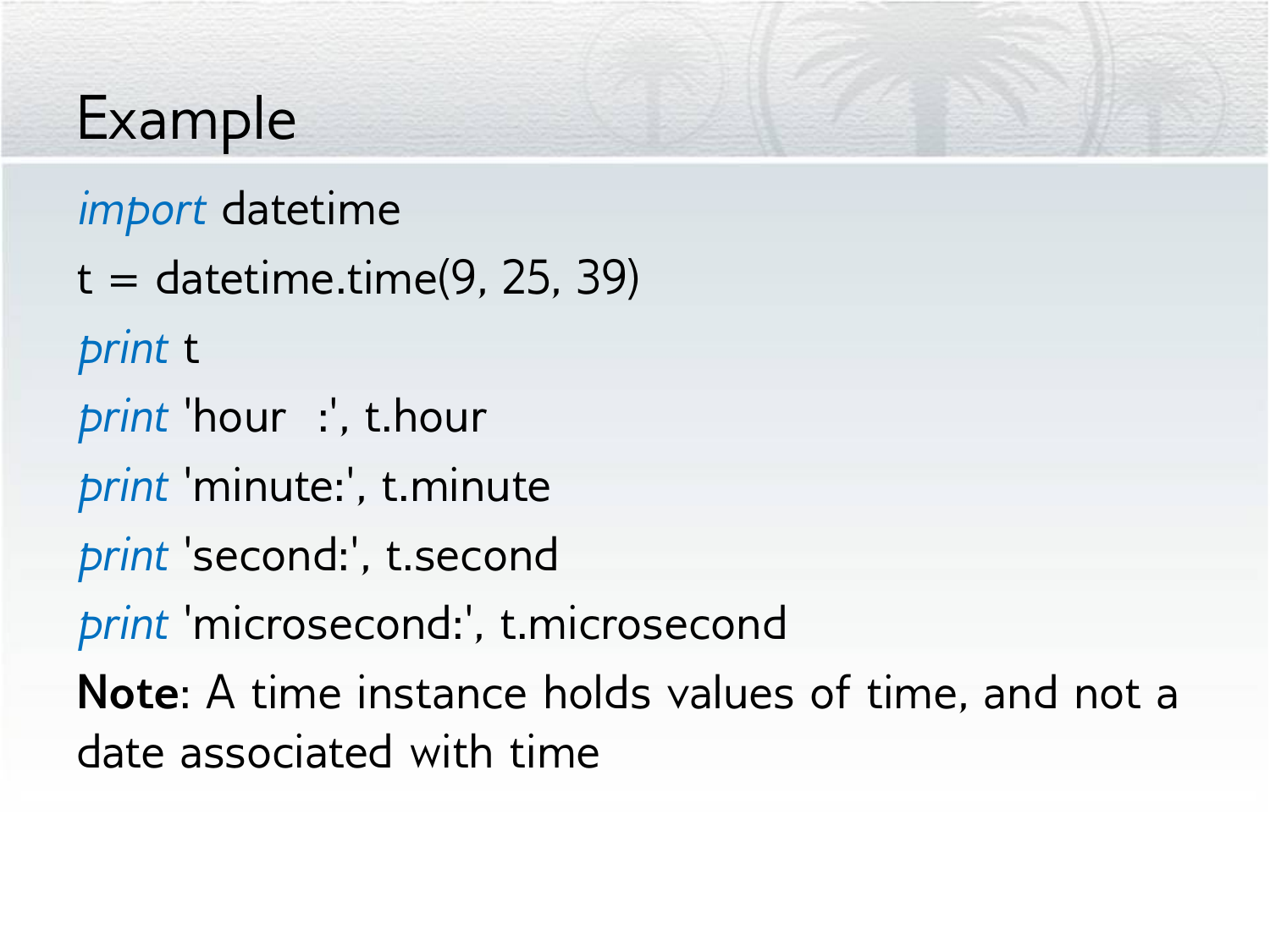

# Example
import datetime
t = datetime.time(9, 25, 39)
print t
print 'hour  :', t.hour
print 'minute:', t.minute
print 'second:', t.second
print 'microsecond:', t.microsecond
Note: A time instance holds values of time, and not a date associated with time